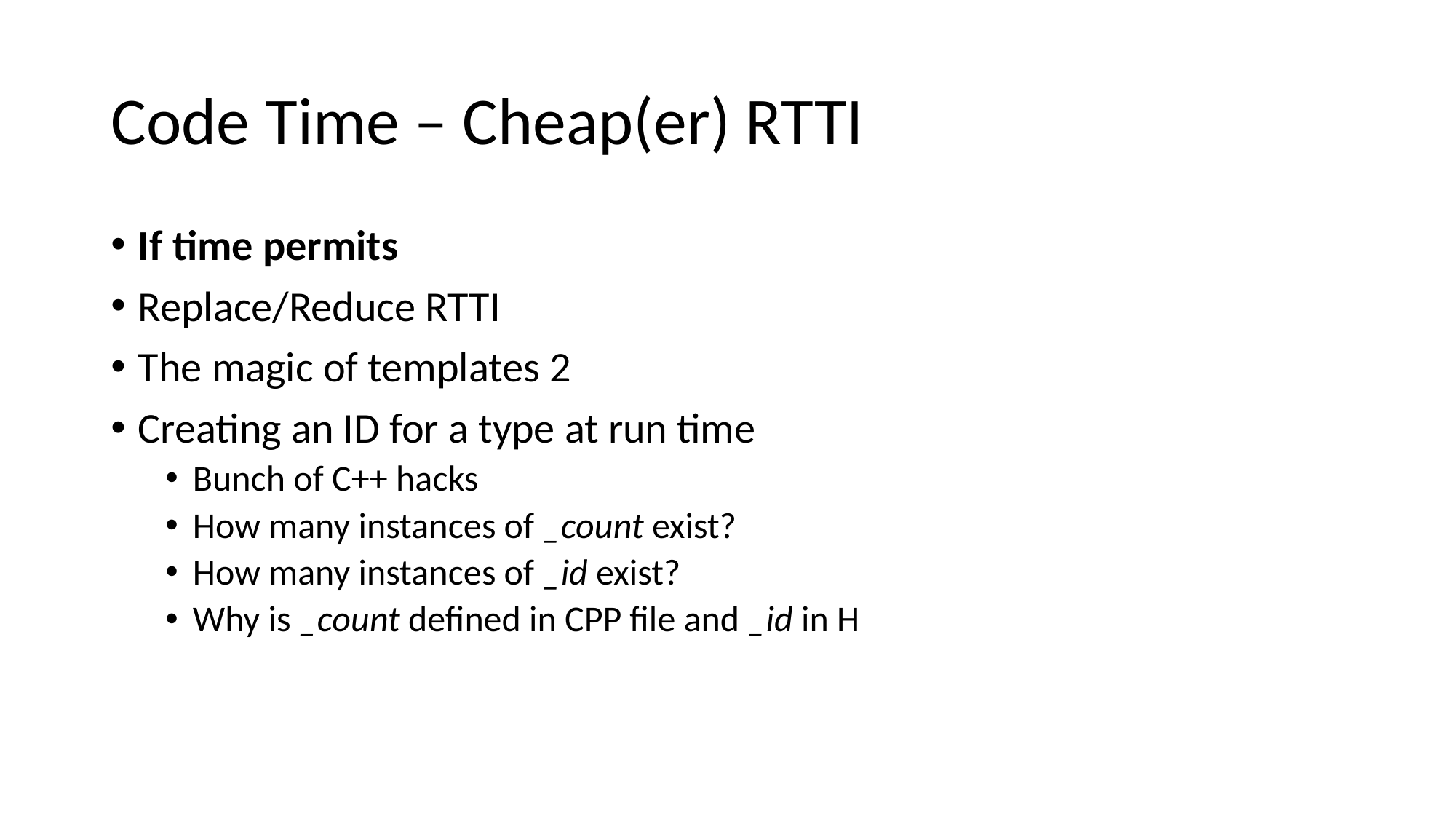

# Code Time – Cheap(er) RTTI
If time permits
Replace/Reduce RTTI
The magic of templates 2
Creating an ID for a type at run time
Bunch of C++ hacks
How many instances of _count exist?
How many instances of _id exist?
Why is _count defined in CPP file and _id in H